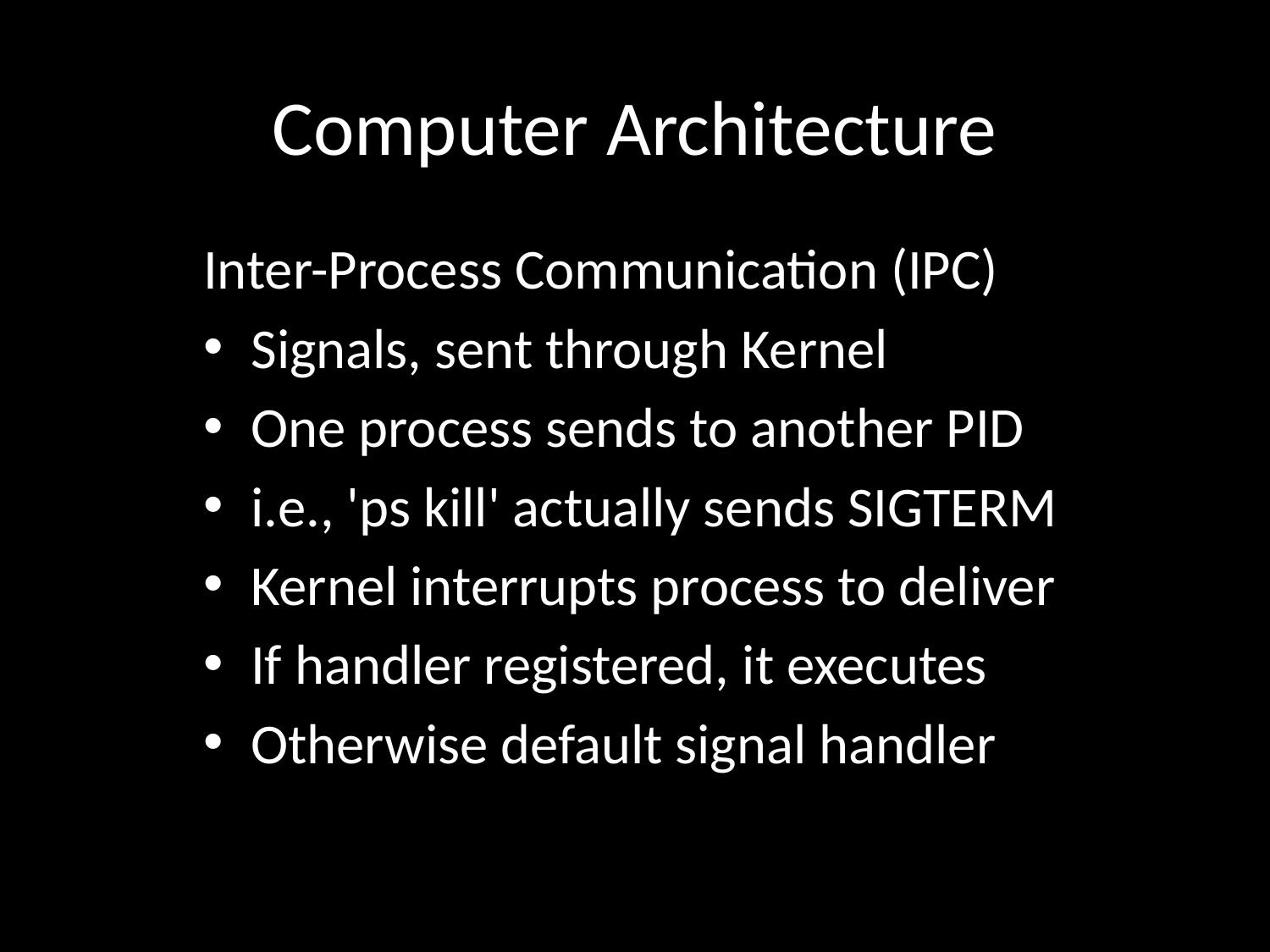

# Computer Architecture
Inter-Process Communication (IPC)
Signals, sent through Kernel
One process sends to another PID
i.e., 'ps kill' actually sends SIGTERM
Kernel interrupts process to deliver
If handler registered, it executes
Otherwise default signal handler